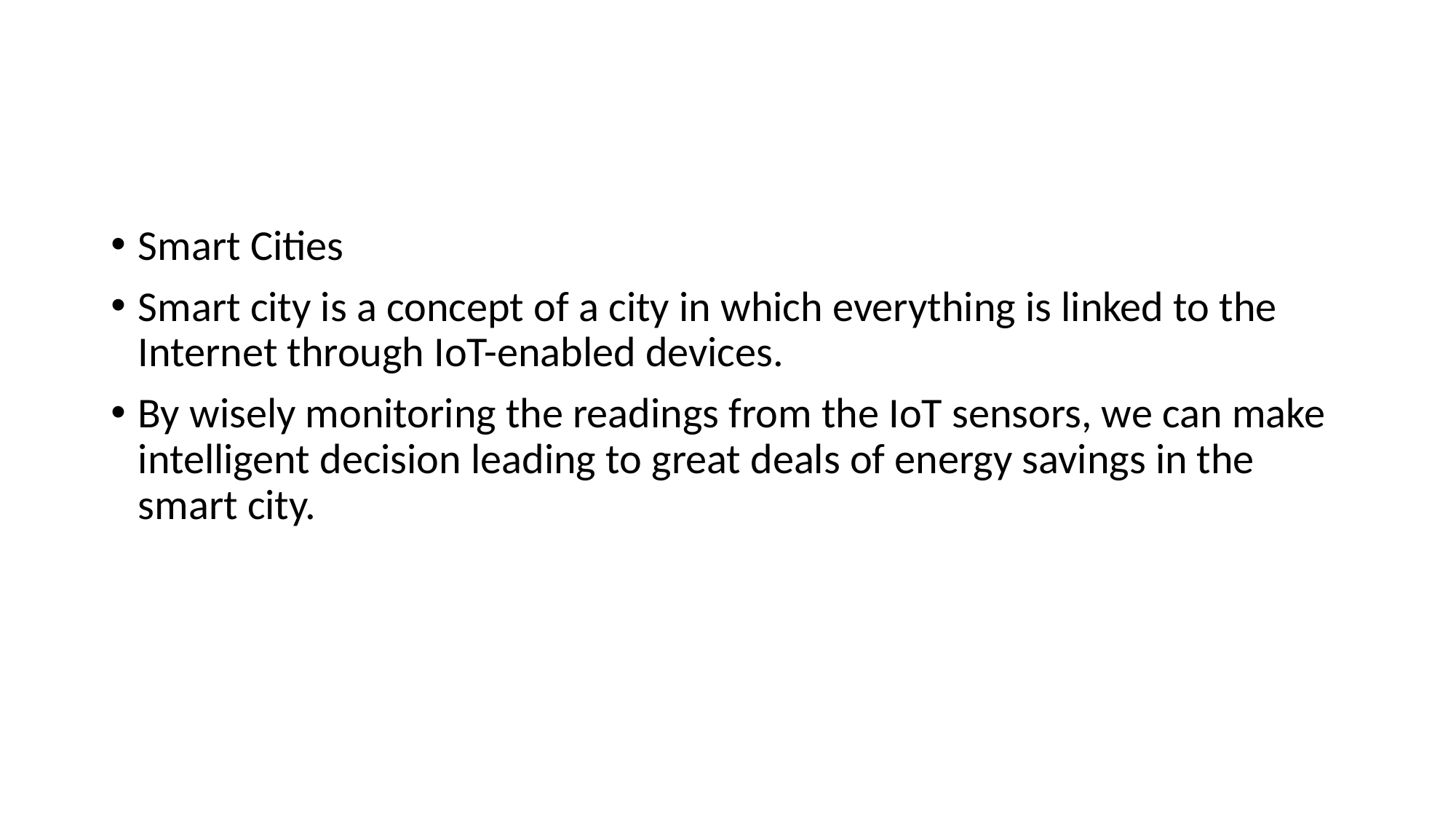

#
Smart Cities
Smart city is a concept of a city in which everything is linked to the Internet through IoT-enabled devices.
By wisely monitoring the readings from the IoT sensors, we can make intelligent decision leading to great deals of energy savings in the smart city.